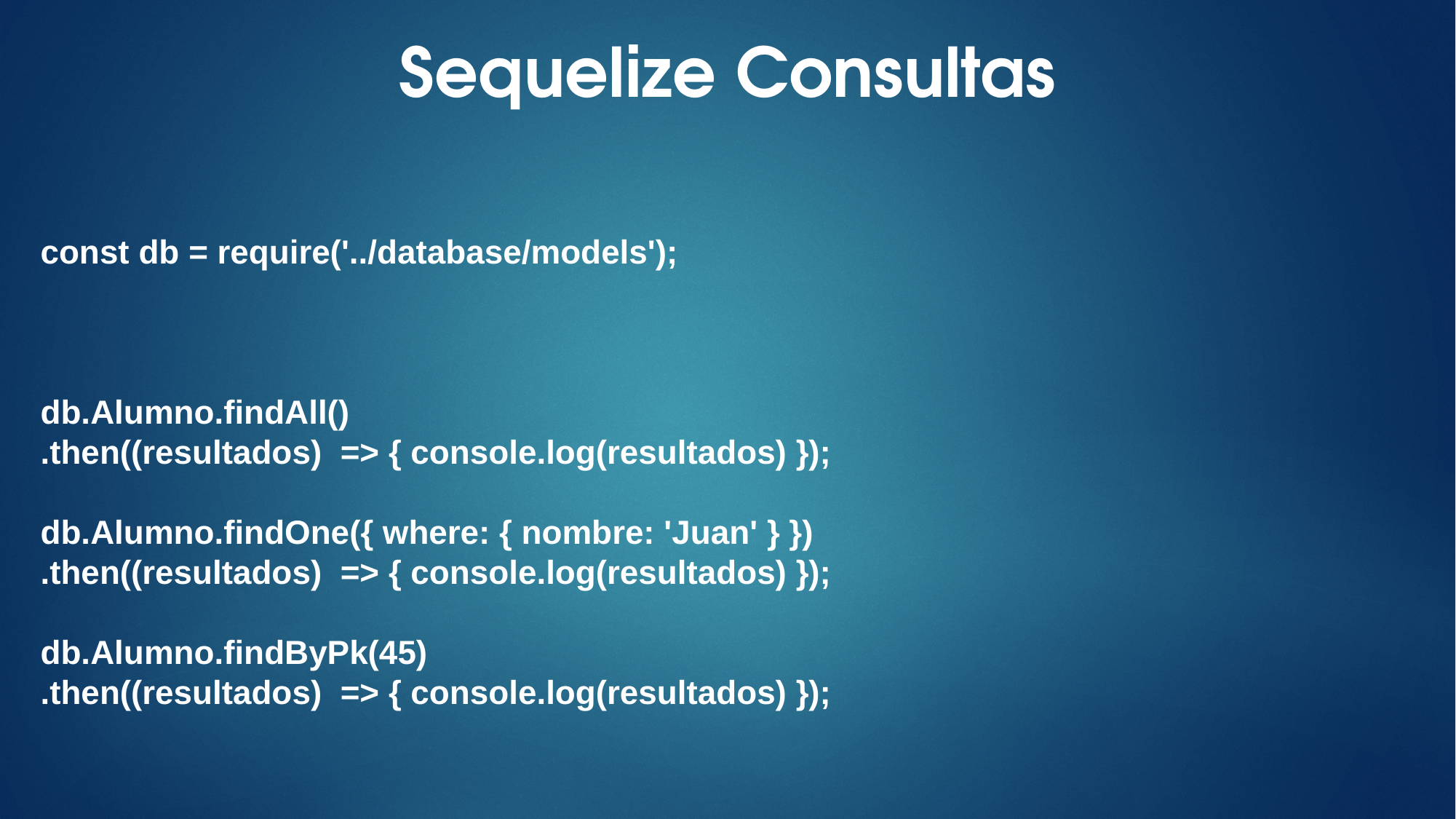

Sequelize Consultas

const db = require('../database/models');

db.Alumno.findAll()
.then((resultados)  => { console.log(resultados) });

db.Alumno.findOne({ where: { nombre: 'Juan' } })
.then((resultados)  => { console.log(resultados) });

db.Alumno.findByPk(45)
.then((resultados)  => { console.log(resultados) });